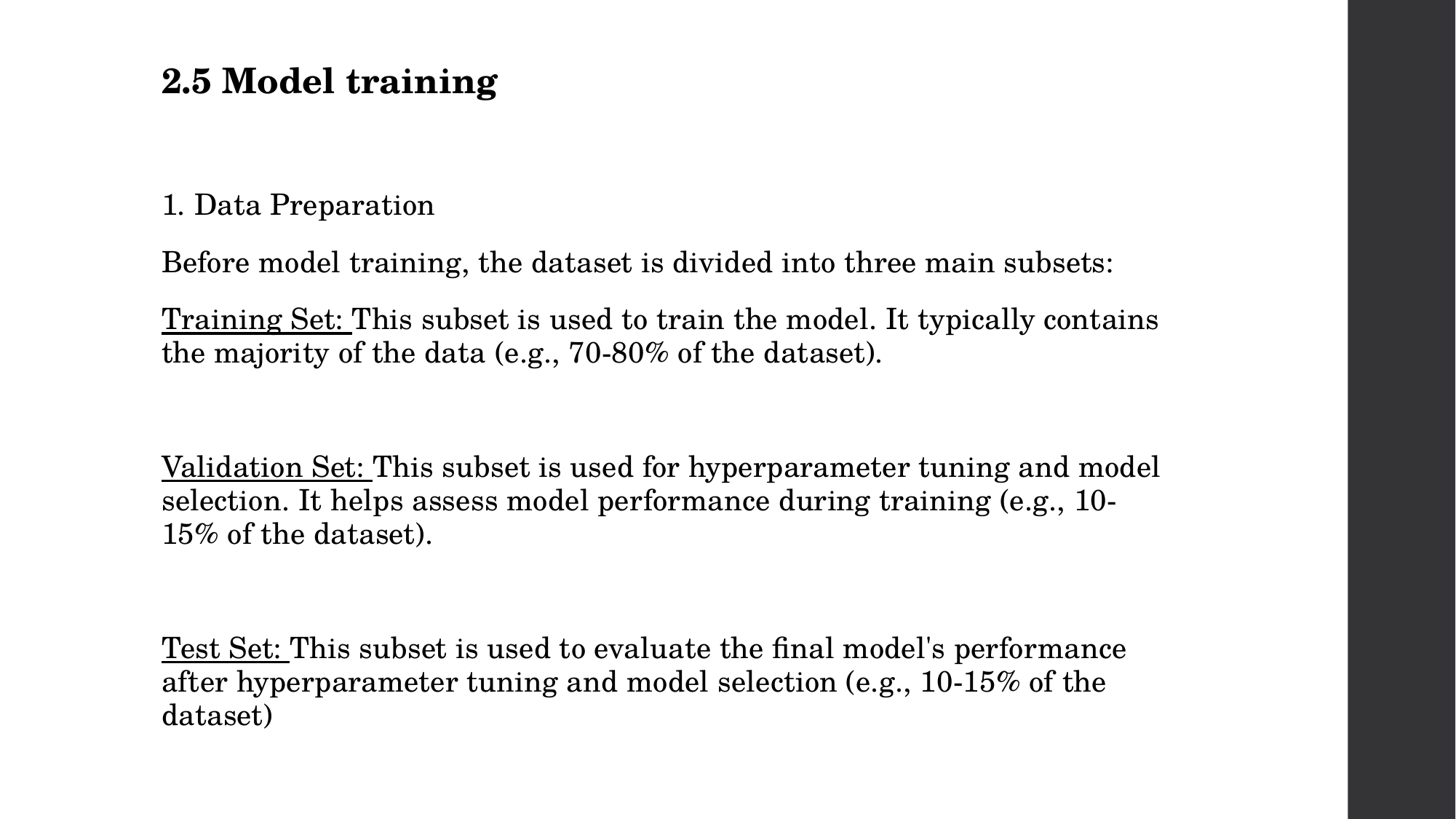

2.5 Model training

1. Data Preparation
Before model training, the dataset is divided into three main subsets:
Training Set: This subset is used to train the model. It typically contains the majority of the data (e.g., 70-80% of the dataset).

Validation Set: This subset is used for hyperparameter tuning and model selection. It helps assess model performance during training (e.g., 10-15% of the dataset).

Test Set: This subset is used to evaluate the final model's performance after hyperparameter tuning and model selection (e.g., 10-15% of the dataset)